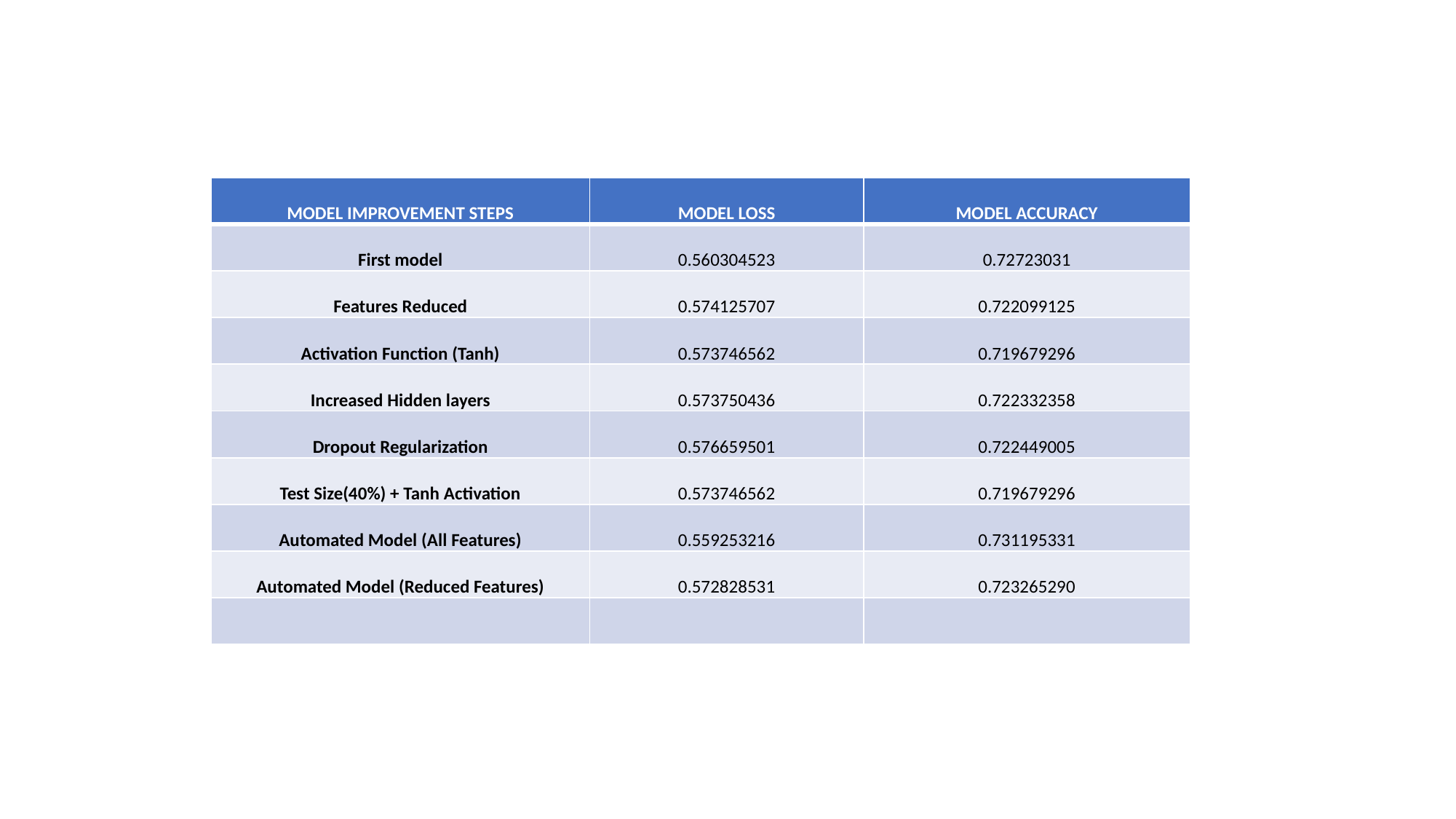

| MODEL IMPROVEMENT STEPS | MODEL LOSS | MODEL ACCURACY |
| --- | --- | --- |
| First model | 0.560304523 | 0.72723031 |
| Features Reduced | 0.574125707 | 0.722099125 |
| Activation Function (Tanh) | 0.573746562 | 0.719679296 |
| Increased Hidden layers | 0.573750436 | 0.722332358 |
| Dropout Regularization | 0.576659501 | 0.722449005 |
| Test Size(40%) + Tanh Activation | 0.573746562 | 0.719679296 |
| Automated Model (All Features) | 0.559253216 | 0.731195331 |
| Automated Model (Reduced Features) | 0.572828531 | 0.723265290 |
|  |  |  |